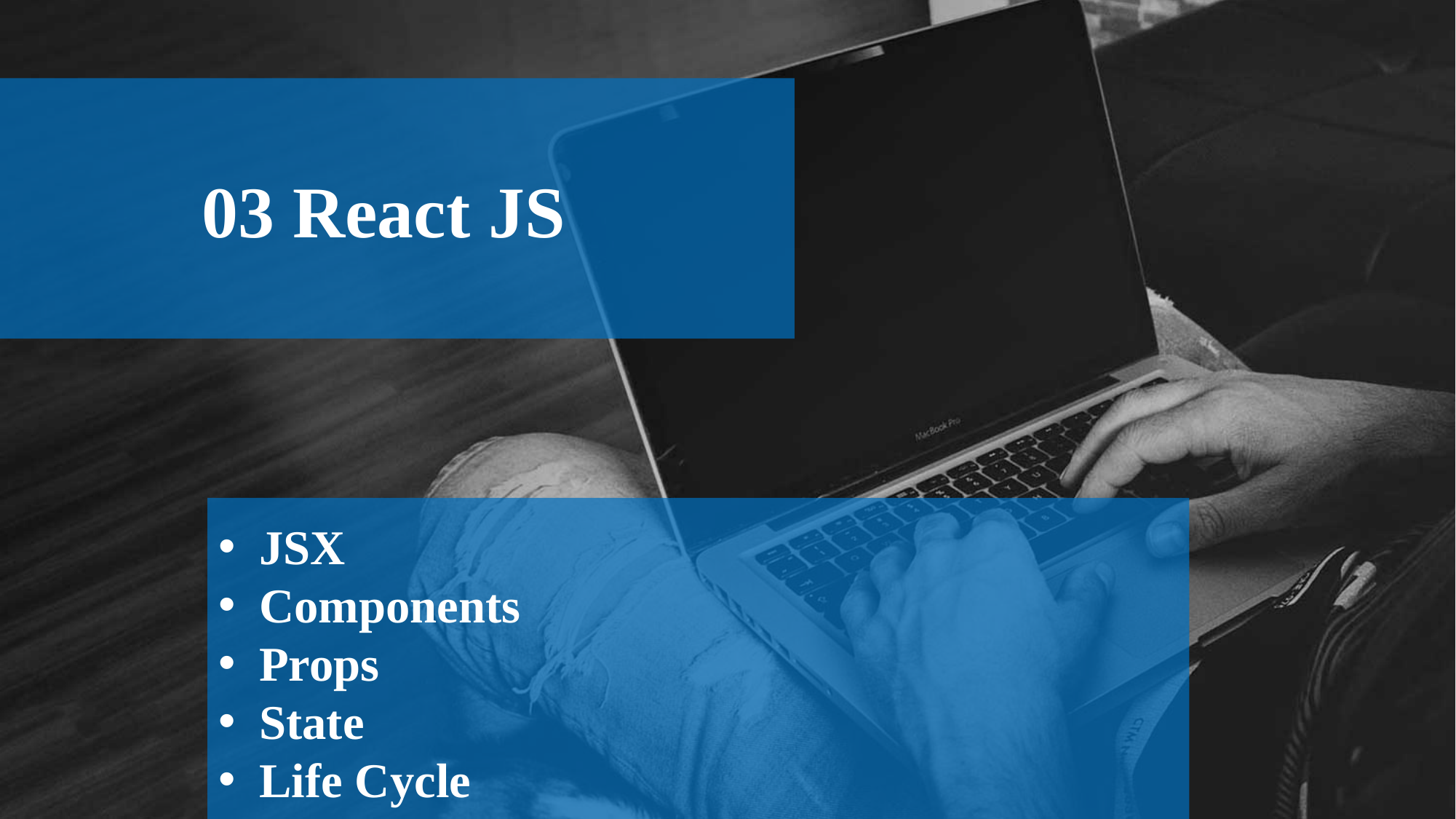

03 React JS

JSX
Components
Props
State
Life Cycle